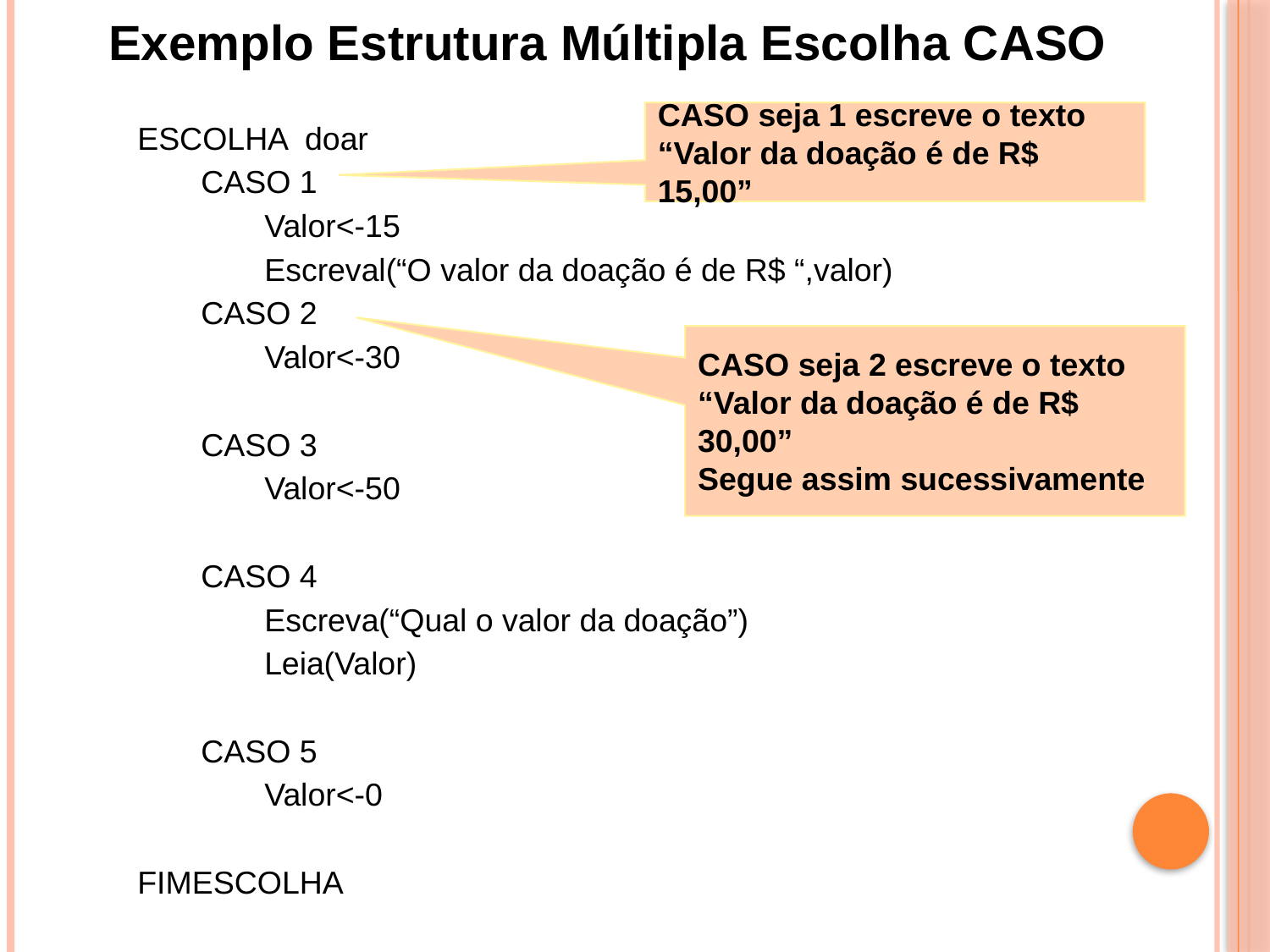

Exemplo Estrutura Múltipla Escolha CASO
CASO seja 1 escreve o texto “Valor da doação é de R$ 15,00”
ESCOLHA  doar
CASO 1
Valor<-15
Escreval(“O valor da doação é de R$ “,valor)
CASO 2
Valor<-30

CASO 3
Valor<-50

CASO 4
Escreva(“Qual o valor da doação”)
Leia(Valor)

CASO 5
Valor<-0

FIMESCOLHA
CASO seja 2 escreve o texto “Valor da doação é de R$ 30,00”
Segue assim sucessivamente